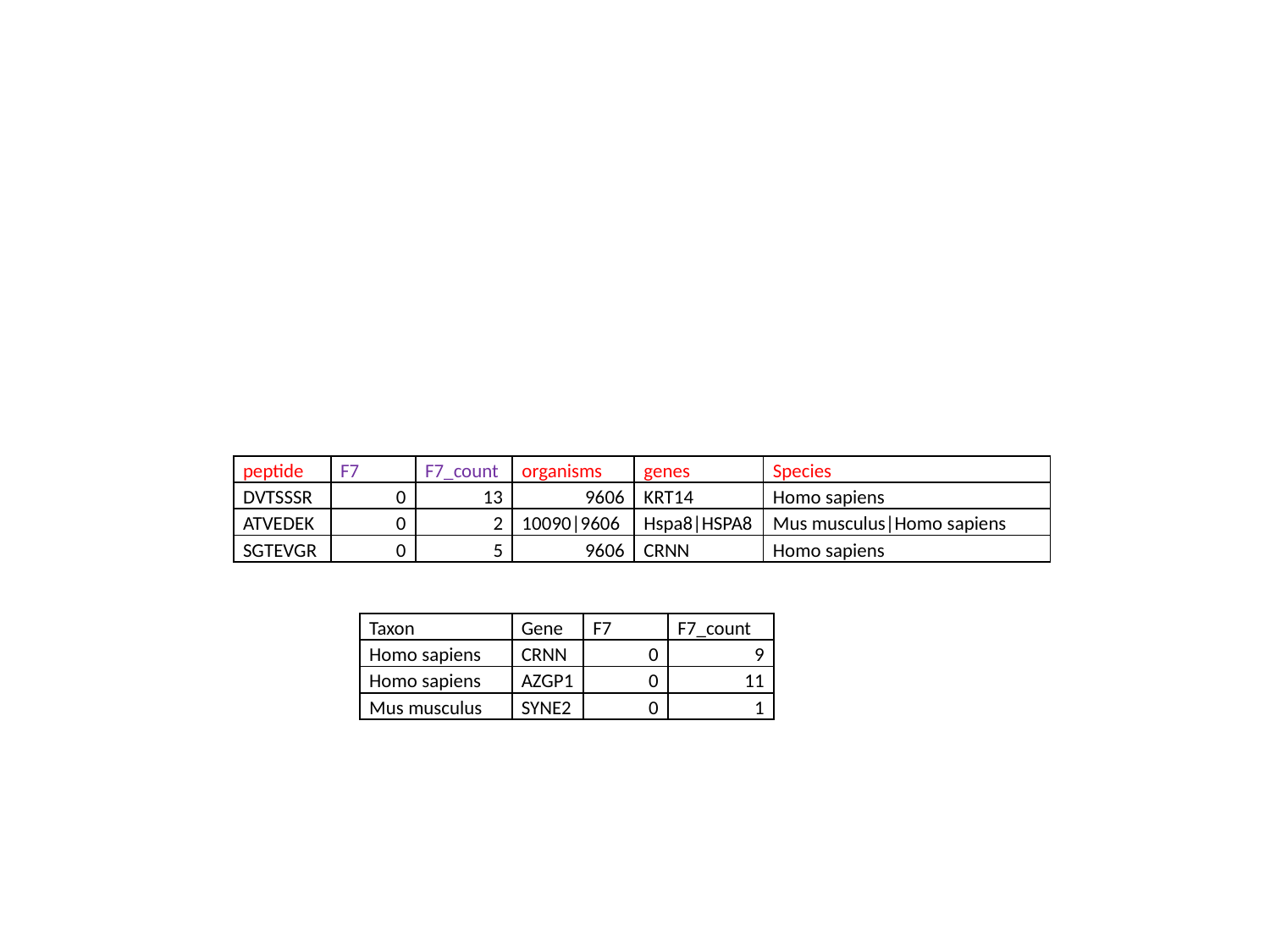

| peptide | F7 | F7\_count | organisms | genes | Species |
| --- | --- | --- | --- | --- | --- |
| DVTSSSR | 0 | 13 | 9606 | KRT14 | Homo sapiens |
| ATVEDEK | 0 | 2 | 10090|9606 | Hspa8|HSPA8 | Mus musculus|Homo sapiens |
| SGTEVGR | 0 | 5 | 9606 | CRNN | Homo sapiens |
| Taxon | Gene | F7 | F7\_count |
| --- | --- | --- | --- |
| Homo sapiens | CRNN | 0 | 9 |
| Homo sapiens | AZGP1 | 0 | 11 |
| Mus musculus | SYNE2 | 0 | 1 |